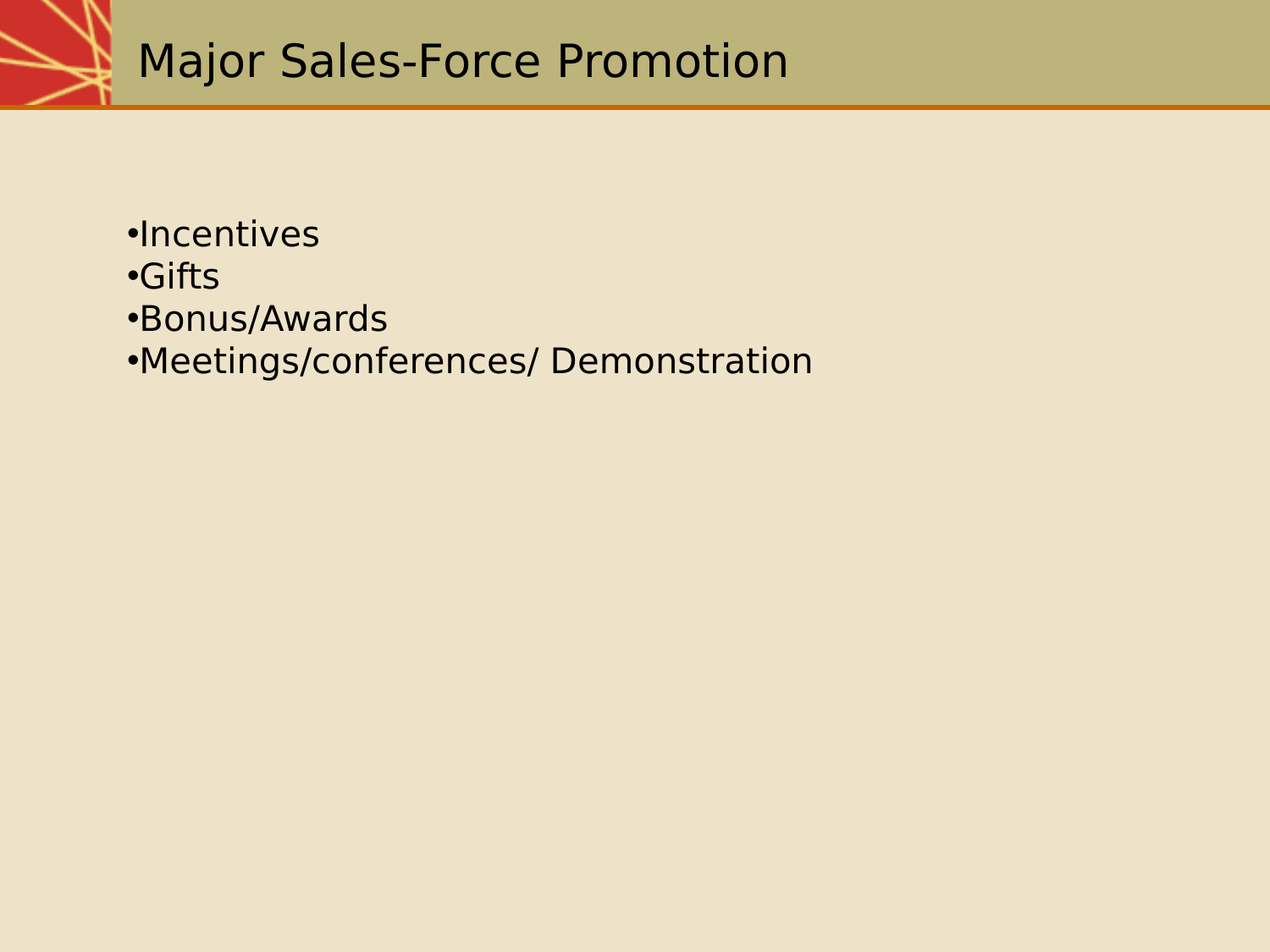

# Major Sales-Force Promotion
Incentives
Gifts
Bonus/Awards
Meetings/conferences/ Demonstration